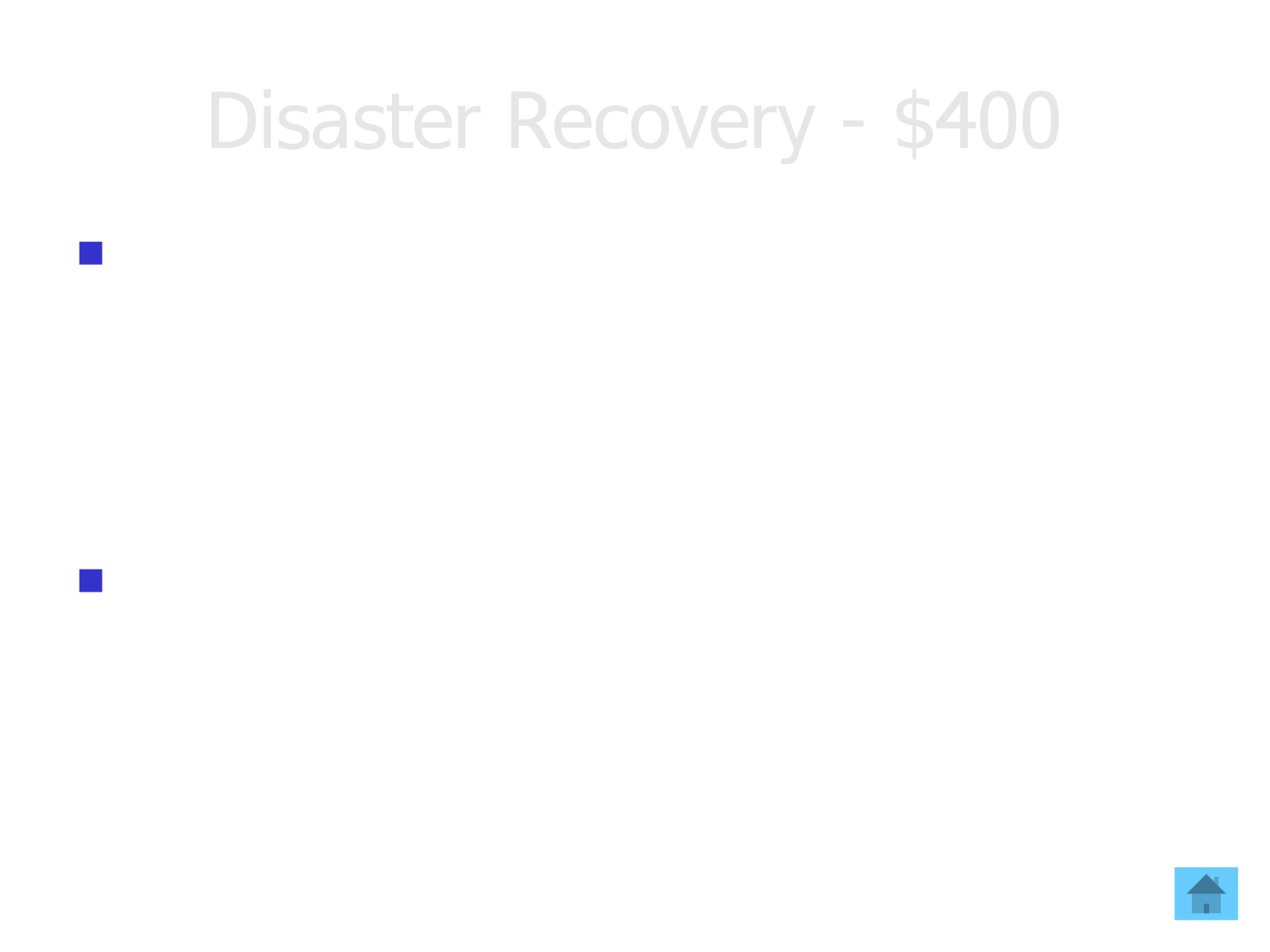

# Disaster Recovery - $400
This is the appropriate recovery model for databases that are temporary read-only copies or in pre-production environments.
What is the SIMPLE recovery model?